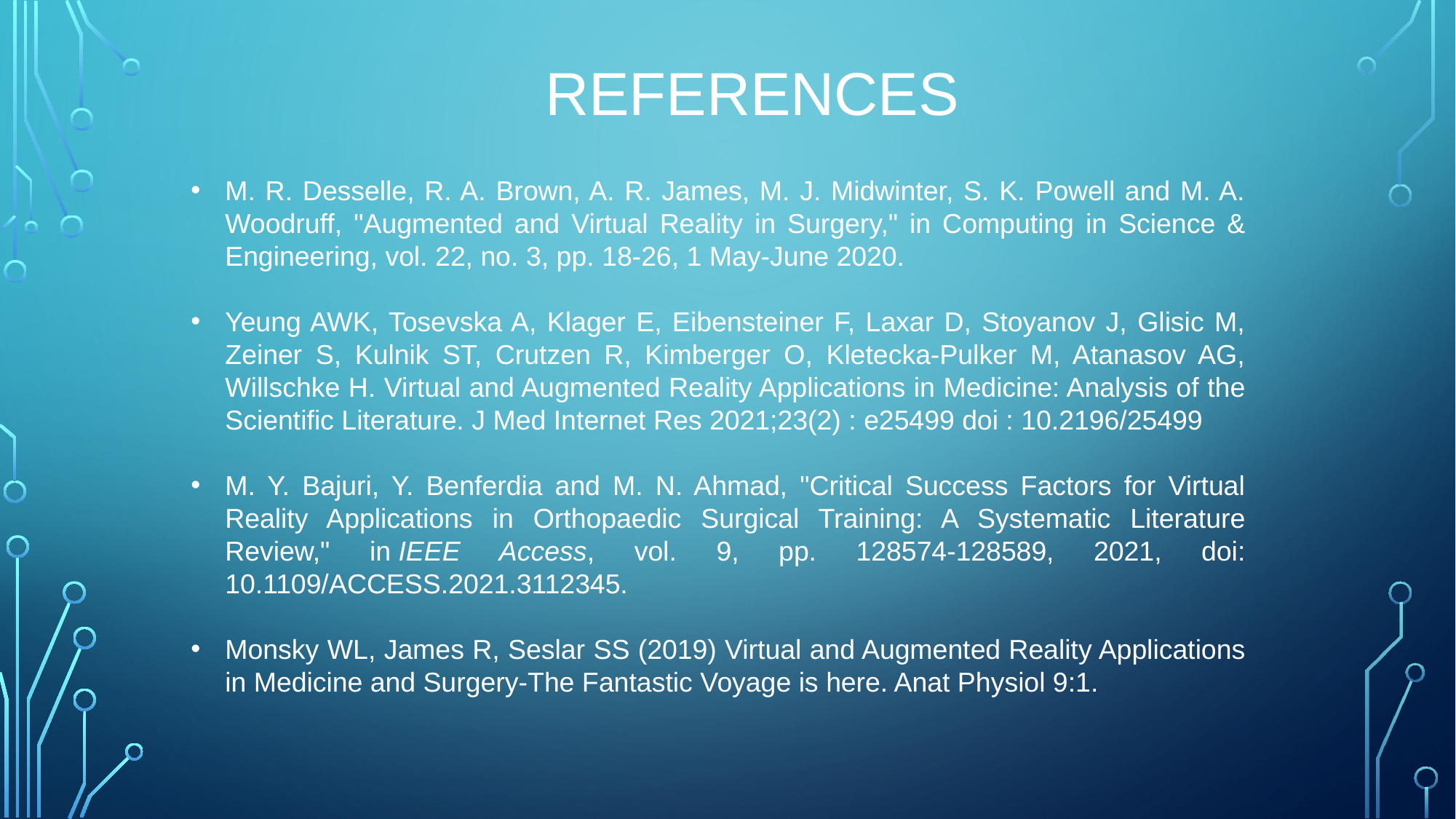

REFERENCES
M. R. Desselle, R. A. Brown, A. R. James, M. J. Midwinter, S. K. Powell and M. A. Woodruff, "Augmented and Virtual Reality in Surgery," in Computing in Science & Engineering, vol. 22, no. 3, pp. 18-26, 1 May-June 2020.

Yeung AWK, Tosevska A, Klager E, Eibensteiner F, Laxar D, Stoyanov J, Glisic M, Zeiner S, Kulnik ST, Crutzen R, Kimberger O, Kletecka-Pulker M, Atanasov AG, Willschke H. Virtual and Augmented Reality Applications in Medicine: Analysis of the Scientific Literature. J Med Internet Res 2021;23(2) : e25499 doi : 10.2196/25499

M. Y. Bajuri, Y. Benferdia and M. N. Ahmad, "Critical Success Factors for Virtual Reality Applications in Orthopaedic Surgical Training: A Systematic Literature Review," in IEEE Access, vol. 9, pp. 128574-128589, 2021, doi: 10.1109/ACCESS.2021.3112345.

Monsky WL, James R, Seslar SS (2019) Virtual and Augmented Reality Applications in Medicine and Surgery-The Fantastic Voyage is here. Anat Physiol 9:1.